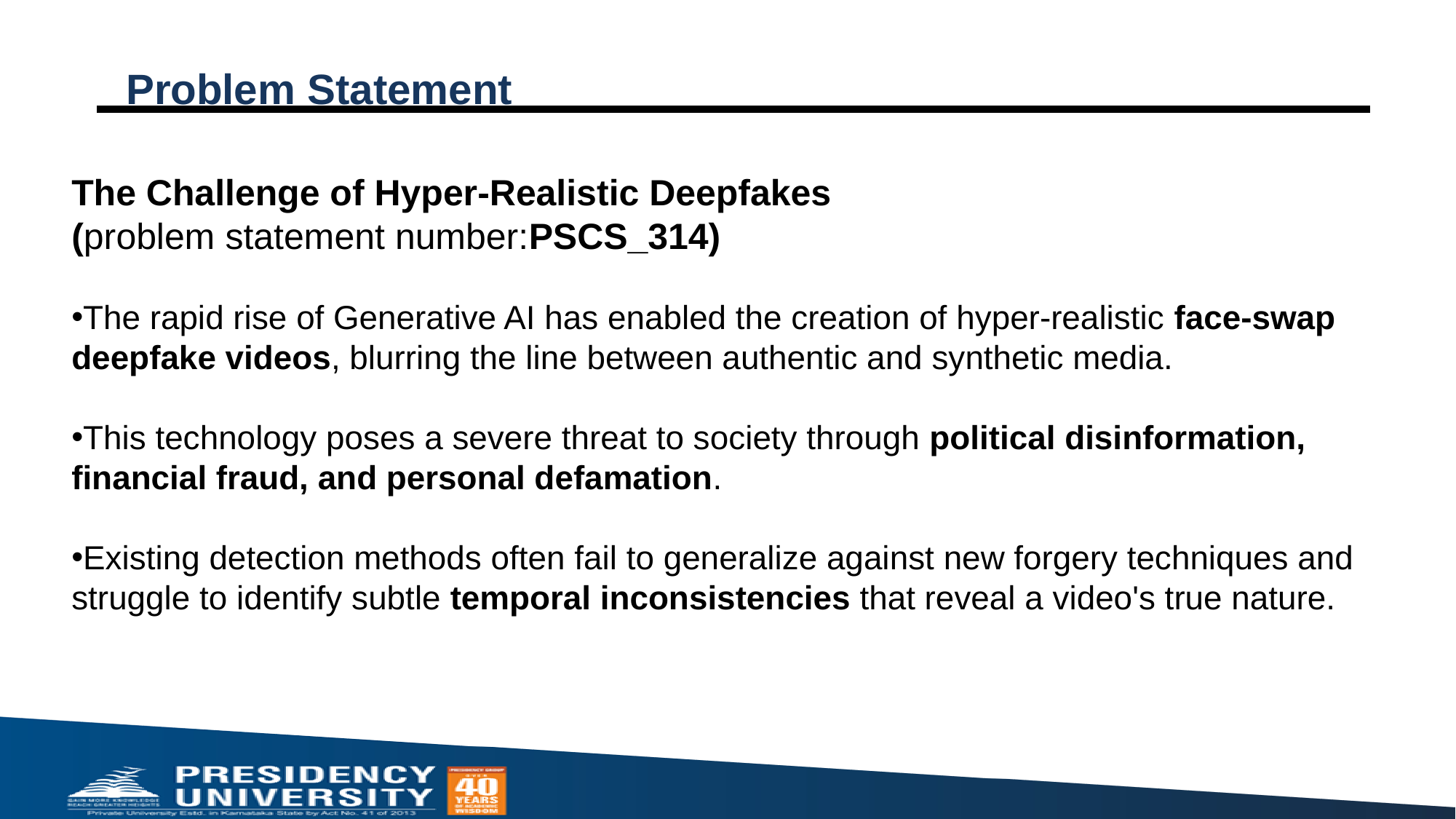

# Problem Statement
The Challenge of Hyper-Realistic Deepfakes
(problem statement number:PSCS_314)

The rapid rise of Generative AI has enabled the creation of hyper-realistic face-swap deepfake videos, blurring the line between authentic and synthetic media.

This technology poses a severe threat to society through political disinformation, financial fraud, and personal defamation.

Existing detection methods often fail to generalize against new forgery techniques and struggle to identify subtle temporal inconsistencies that reveal a video's true nature.